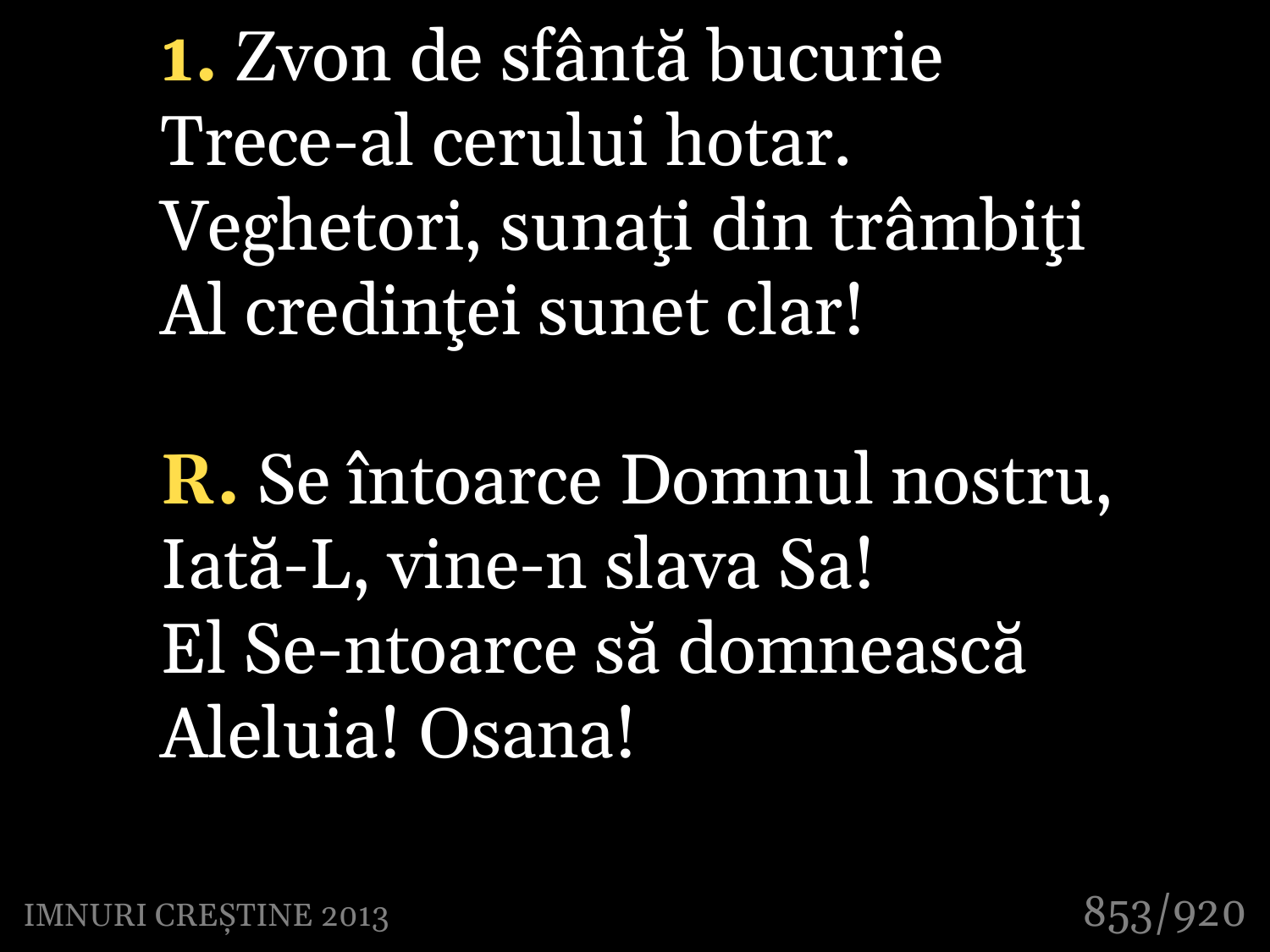

1. Zvon de sfântă bucurie
Trece-al cerului hotar.
Veghetori, sunaţi din trâmbiţi
Al credinţei sunet clar!

R. Se întoarce Domnul nostru,
Iată-L, vine-n slava Sa!
El Se-ntoarce să domnească
Aleluia! Osana!
853/920
IMNURI CREȘTINE 2013